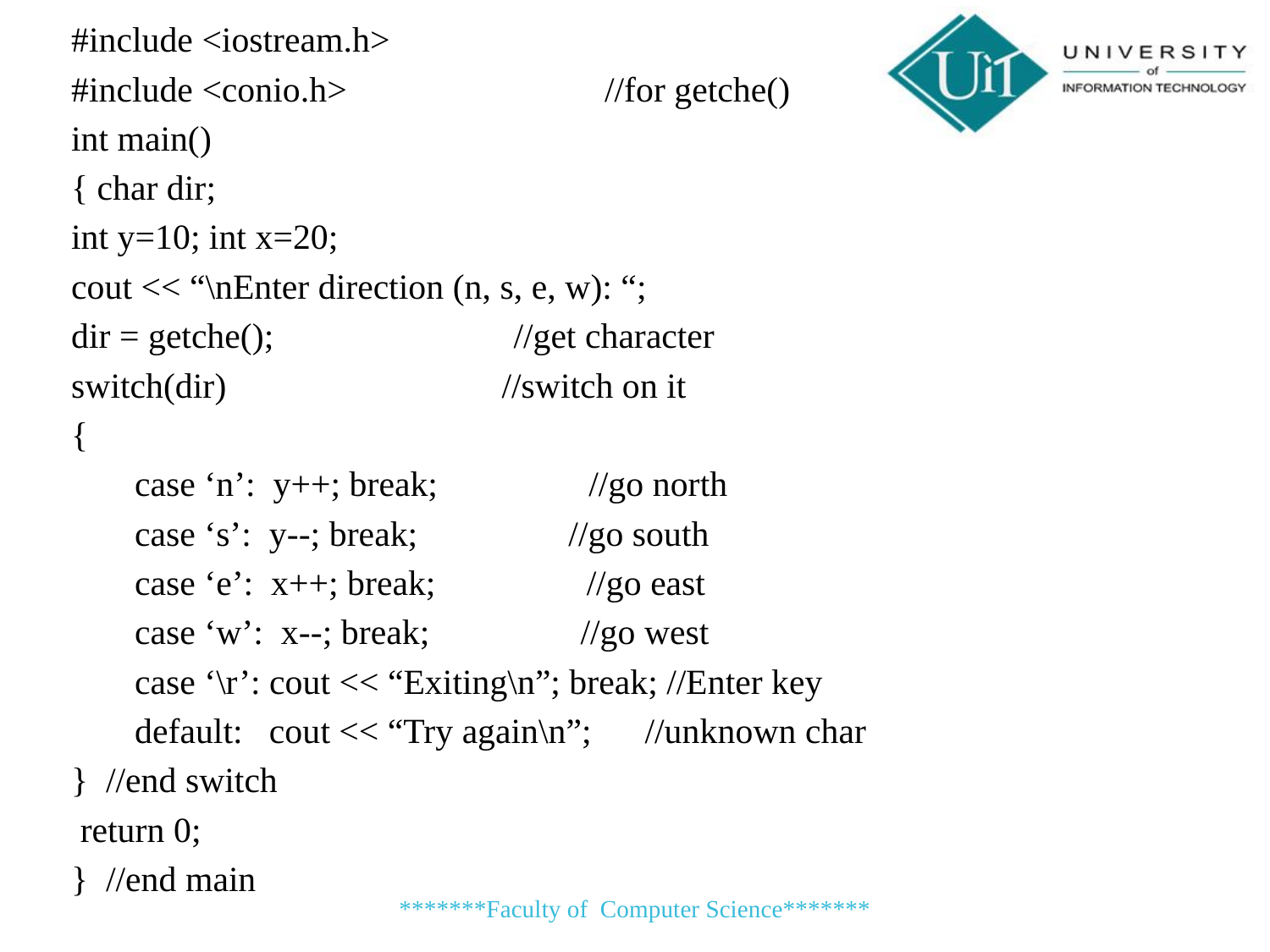

#include <iostream.h>
#include <conio.h>                             //for getche()
int main()
{ char dir;
int y=10; int x=20;
cout << “\nEnter direction (n, s, e, w): “;
dir = getche();                           //get character
switch(dir)                               //switch on it
{
case ‘n’:  y++; break;                 //go north
case ‘s’:  y--; break;                 //go south
case ‘e’:  x++; break;                 //go east
case ‘w’:  x--; break;                 //go west
case ‘\r’: cout << “Exiting\n”; break; //Enter key
default:   cout << “Try again\n”;      //unknown char
}  //end switch
 return 0;
}  //end main
*******Faculty of  Computer Science*******